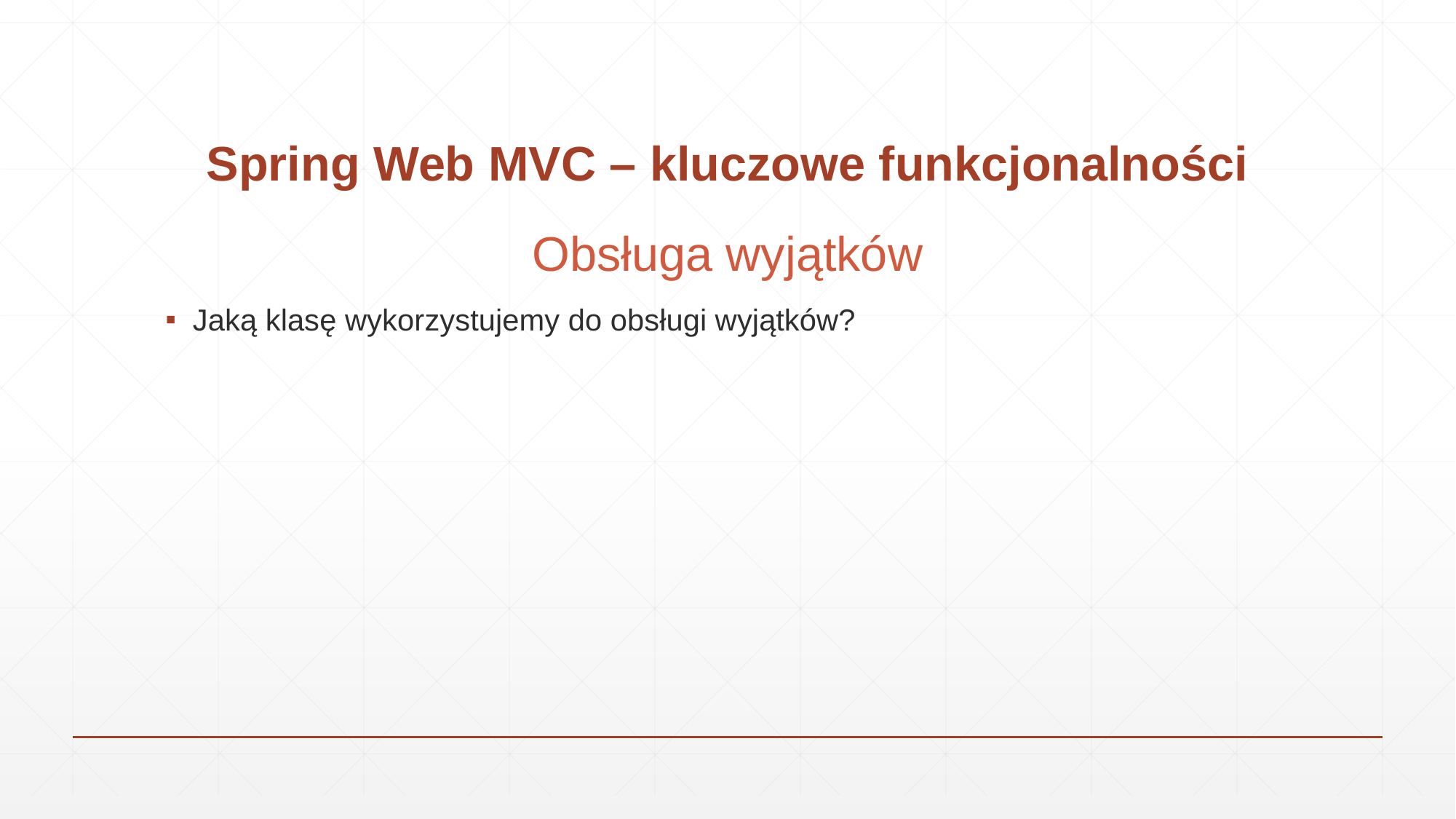

# Spring Web MVC – kluczowe funkcjonalności
Obsługa wyjątków
Jaką klasę wykorzystujemy do obsługi wyjątków?